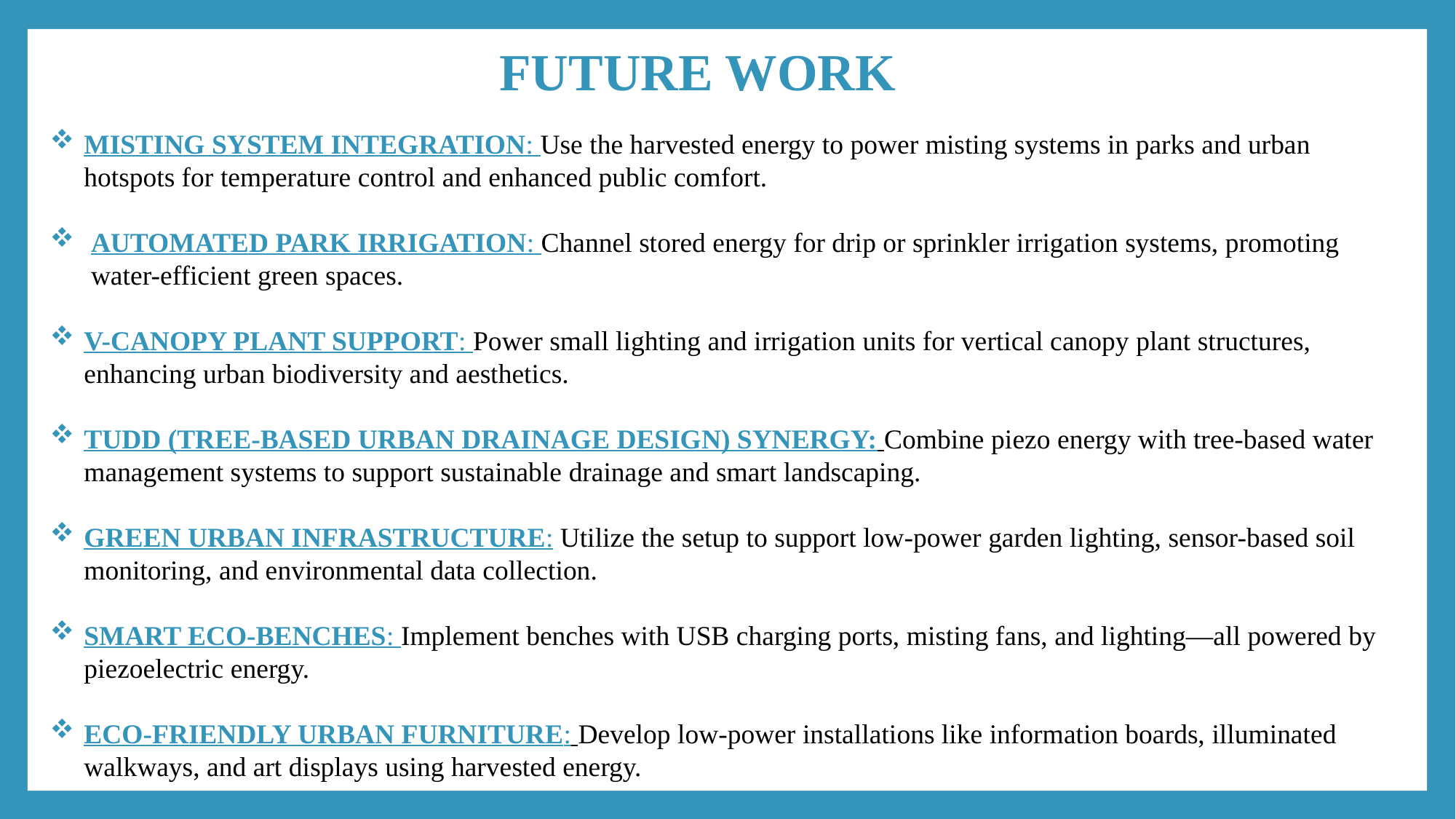

FUTURE WORK

MISTING SYSTEM INTEGRATION: Use the harvested energy to power misting systems in parks and urban hotspots for temperature control and enhanced public comfort.

AUTOMATED PARK IRRIGATION: Channel stored energy for drip or sprinkler irrigation systems, promoting water-efficient green spaces.

V-CANOPY PLANT SUPPORT: Power small lighting and irrigation units for vertical canopy plant structures, enhancing urban biodiversity and aesthetics.

TUDD (TREE-BASED URBAN DRAINAGE DESIGN) SYNERGY: Combine piezo energy with tree-based water management systems to support sustainable drainage and smart landscaping.

GREEN URBAN INFRASTRUCTURE: Utilize the setup to support low-power garden lighting, sensor-based soil monitoring, and environmental data collection.

SMART ECO-BENCHES: Implement benches with USB charging ports, misting fans, and lighting—all powered by piezoelectric energy.

ECO-FRIENDLY URBAN FURNITURE: Develop low-power installations like information boards, illuminated walkways, and art displays using harvested energy.